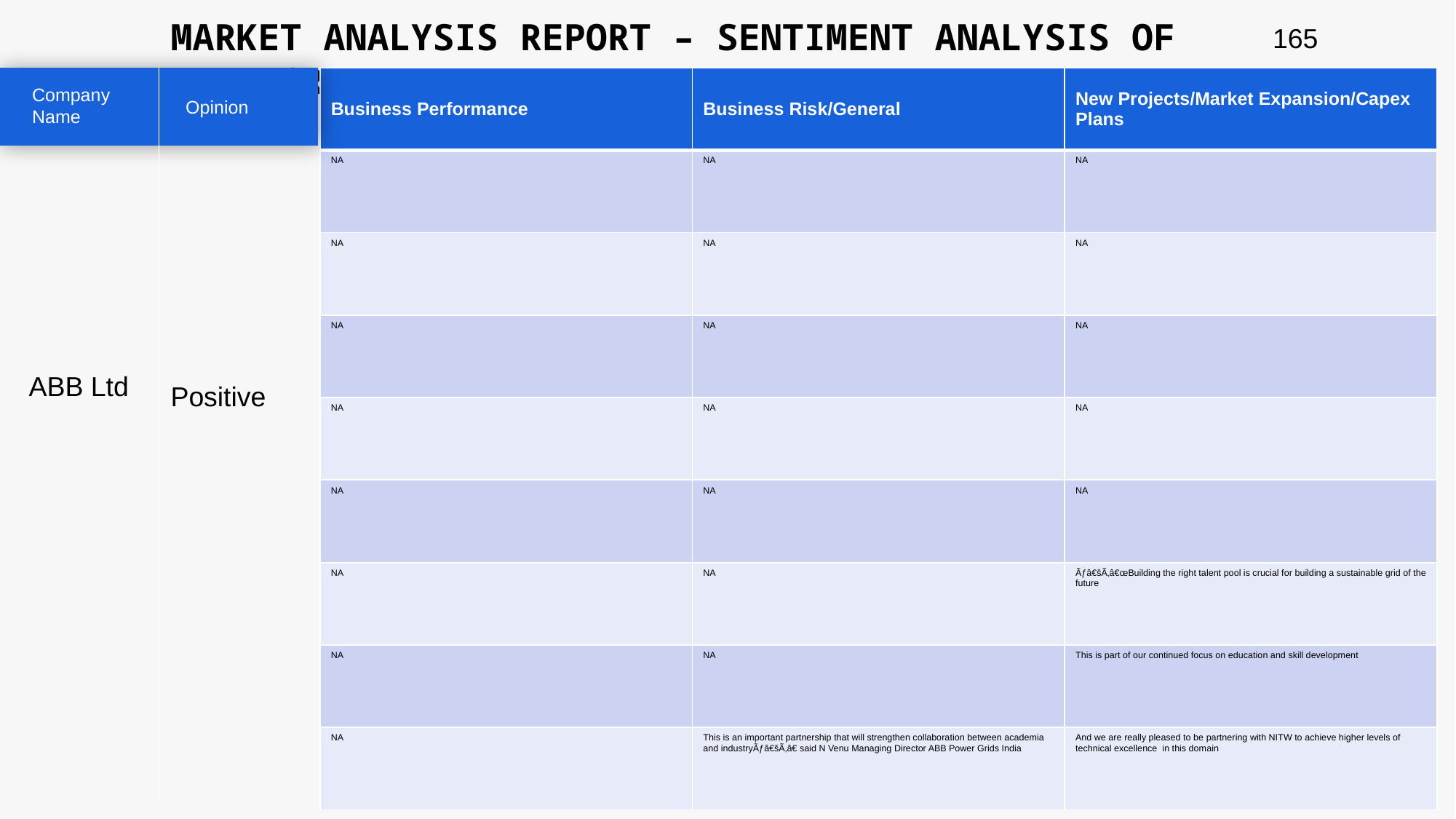

MARKET ANALYSIS REPORT – SENTIMENT ANALYSIS OF PEER GROUP
165

| Business Performance | Business Risk/General | New Projects/Market Expansion/Capex Plans |
| --- | --- | --- |
| NA | NA | NA |
| NA | NA | NA |
| NA | NA | NA |
| NA | NA | NA |
| NA | NA | NA |
| NA | NA | Ãƒâ€šÃ‚â€œBuilding the right talent pool is crucial for building a sustainable grid of the future |
| NA | NA | This is part of our continued focus on education and skill development |
| NA | This is an important partnership that will strengthen collaboration between academia and industryÃƒâ€šÃ‚â€ said N Venu Managing Director ABB Power Grids India | And we are really pleased to be partnering with NITW to achieve higher levels of technical excellence in this domain |
Company Name
Opinion
ABB Ltd
Positive